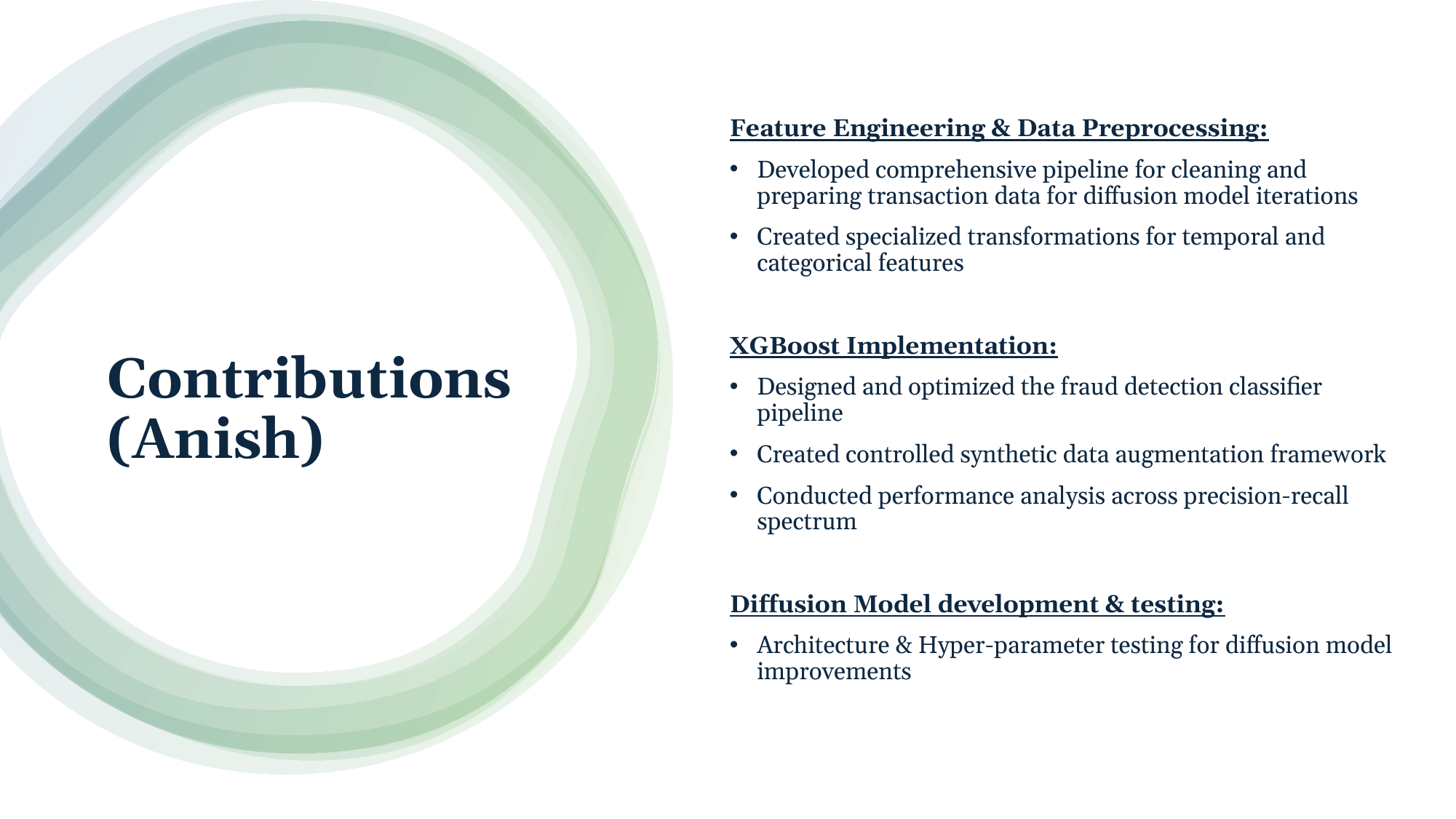

Feature Engineering & Data Preprocessing:
Developed comprehensive pipeline for cleaning and preparing transaction data for diffusion model iterations
Created specialized transformations for temporal and categorical features

XGBoost Implementation:
Designed and optimized the fraud detection classifier pipeline
Created controlled synthetic data augmentation framework
Conducted performance analysis across precision-recall spectrum

Diffusion Model development & testing:
Architecture & Hyper-parameter testing for diffusion model improvements

# Contributions (Anish)